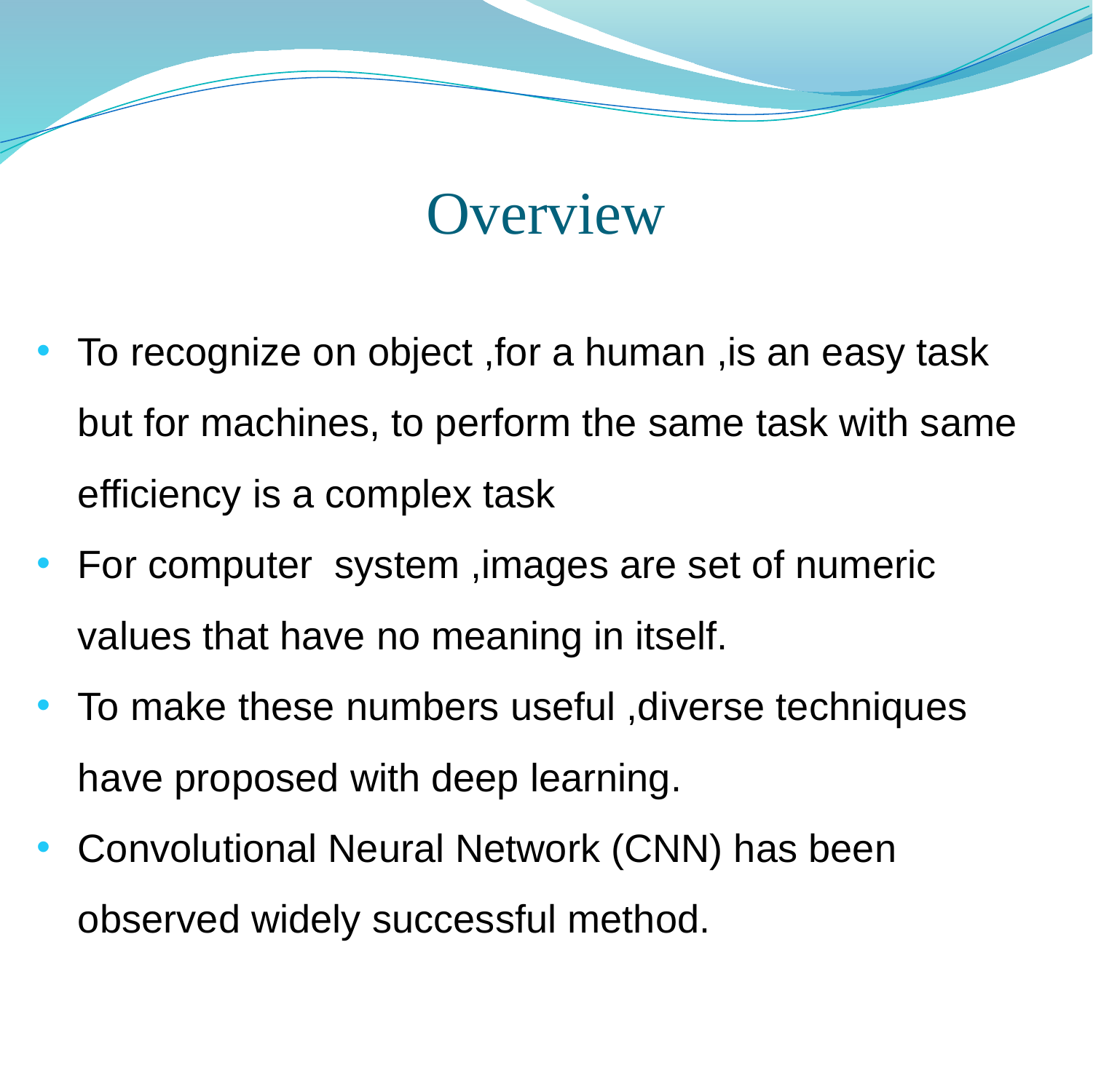

Overview

To recognize on object ,for a human ,is an easy task but for machines, to perform the same task with same efficiency is a complex task
For computer  system ,images are set of numeric values that have no meaning in itself.
To make these numbers useful ,diverse techniques have proposed with deep learning.
Convolutional Neural Network (CNN) has been observed widely successful method.